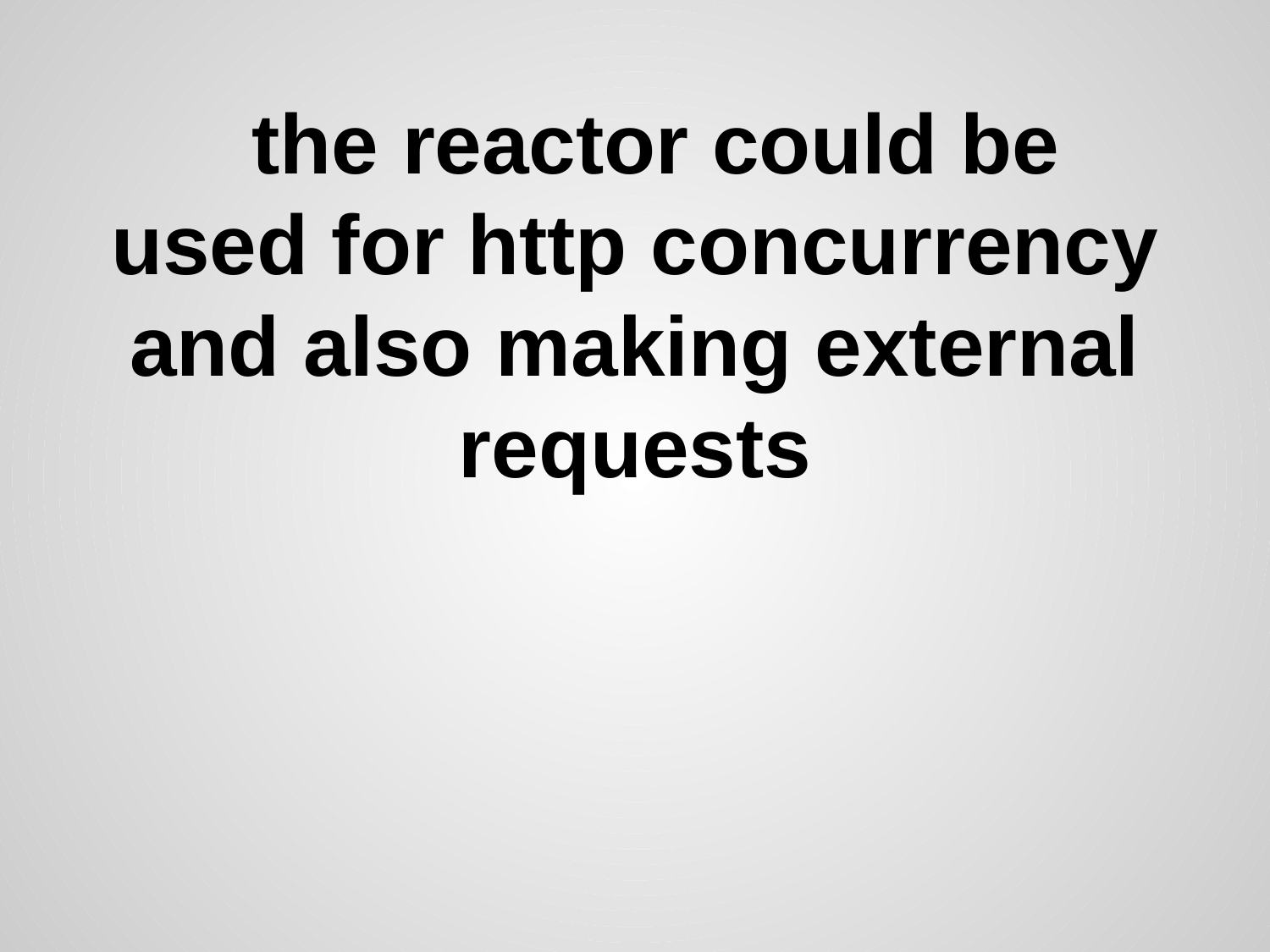

# the reactor could be used for http concurrency and also making external requests